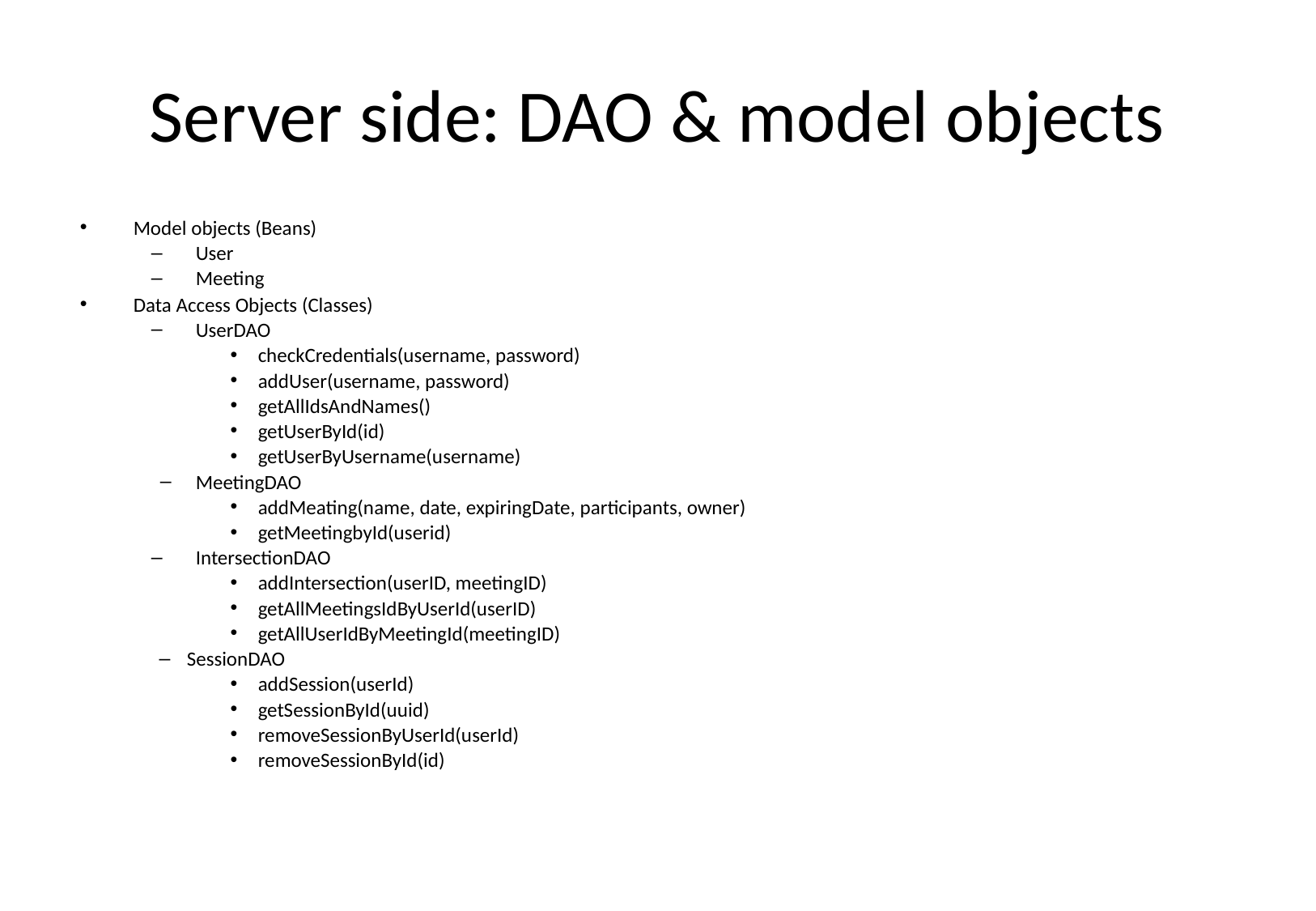

# Server side: DAO & model objects
Model objects (Beans)
User
Meeting
Data Access Objects (Classes)
UserDAO
checkCredentials(username, password)
addUser(username, password)
getAllIdsAndNames()
getUserById(id)
getUserByUsername(username)
MeetingDAO
addMeating(name, date, expiringDate, participants, owner)
getMeetingbyId(userid)
IntersectionDAO
addIntersection(userID, meetingID)
getAllMeetingsIdByUserId(userID)
getAllUserIdByMeetingId(meetingID)
SessionDAO
addSession(userId)
getSessionById(uuid)
removeSessionByUserId(userId)
removeSessionById(id)